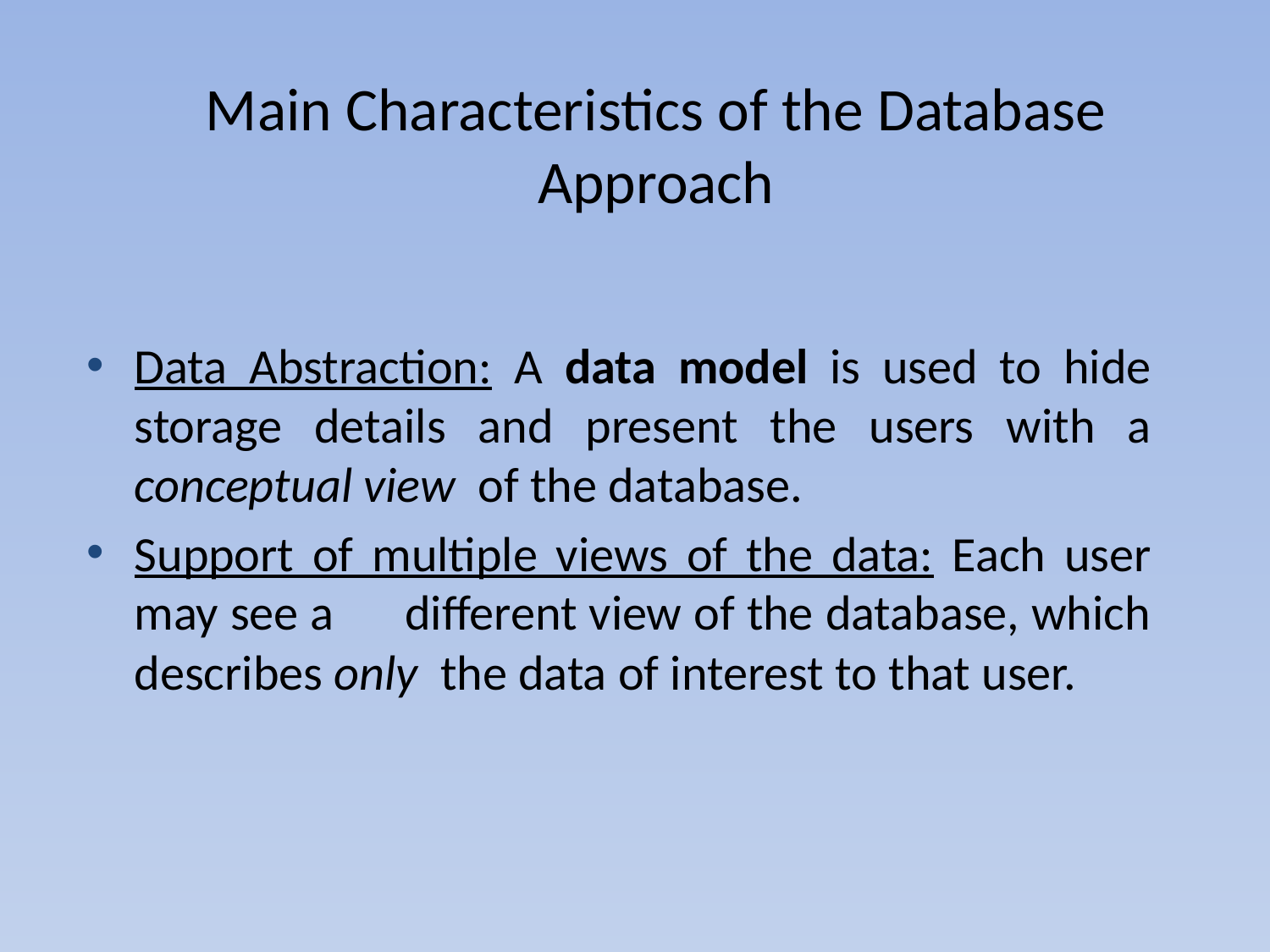

# Main Characteristics of the Database Approach
Data Abstraction: A data model is used to hide storage details and present the users with a conceptual view  of the database.
Support of multiple views of the data: Each user may see a      different view of the database, which describes only  the data of interest to that user.